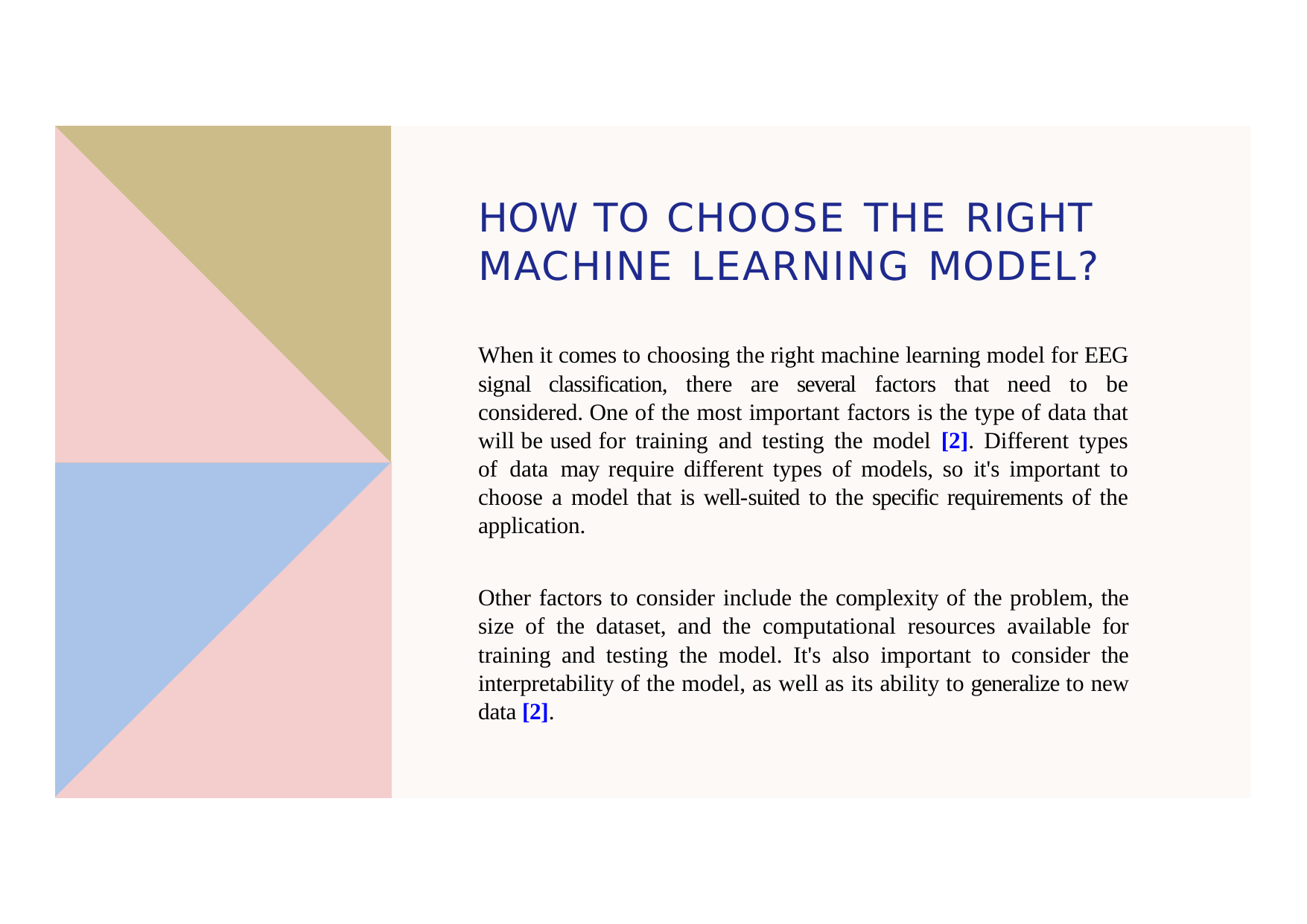

# HOW TO CHOOSE THE RIGHT MACHINE LEARNING MODEL?
When it comes to choosing the right machine learning model for EEG signal classification, there are several factors that need to be considered. One of the most important factors is the type of data that will be used for training and testing the model [2]. Different types of data may require different types of models, so it's important to choose a model that is well-suited to the specific requirements of the application.

Other factors to consider include the complexity of the problem, the size of the dataset, and the computational resources available for training and testing the model. It's also important to consider the interpretability of the model, as well as its ability to generalize to new data [2].